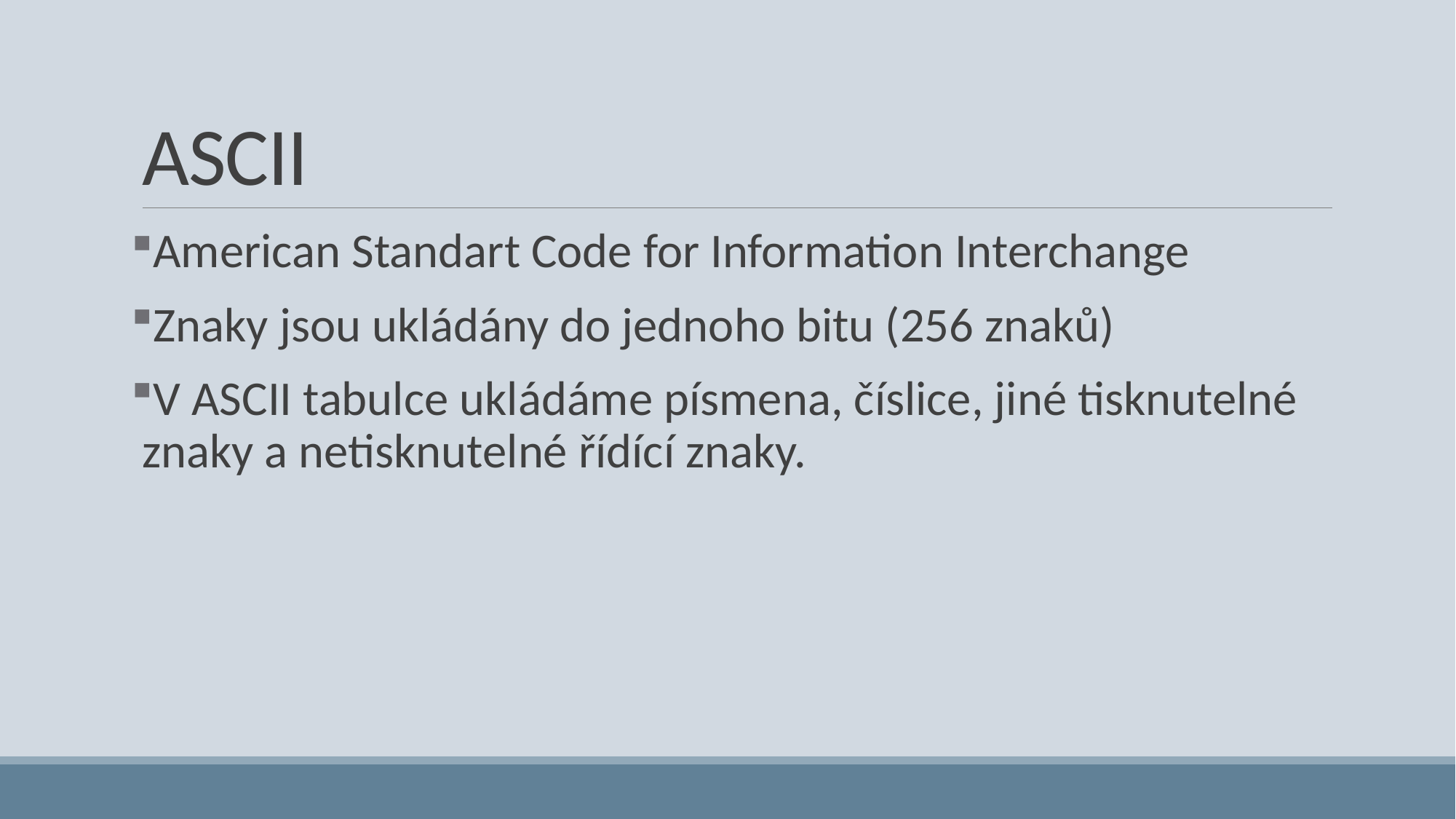

# ASCII
American Standart Code for Information Interchange
Znaky jsou ukládány do jednoho bitu (256 znaků)
V ASCII tabulce ukládáme písmena, číslice, jiné tisknutelné znaky a netisknutelné řídící znaky.